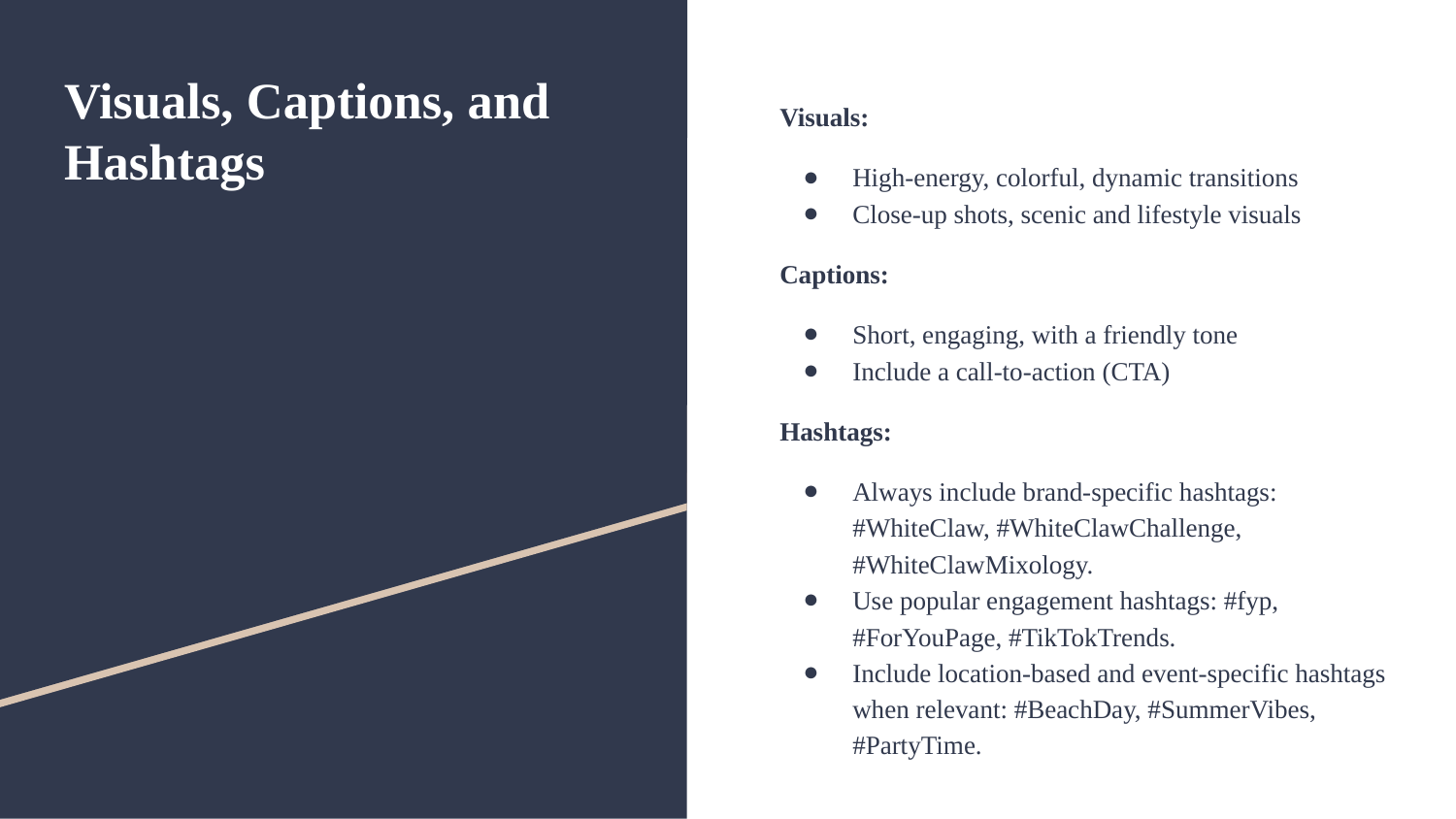

# Visuals, Captions, and Hashtags
Visuals:
High-energy, colorful, dynamic transitions
Close-up shots, scenic and lifestyle visuals
Captions:
Short, engaging, with a friendly tone
Include a call-to-action (CTA)
Hashtags:
Always include brand-specific hashtags: #WhiteClaw, #WhiteClawChallenge, #WhiteClawMixology.
Use popular engagement hashtags: #fyp, #ForYouPage, #TikTokTrends.
Include location-based and event-specific hashtags when relevant: #BeachDay, #SummerVibes, #PartyTime.